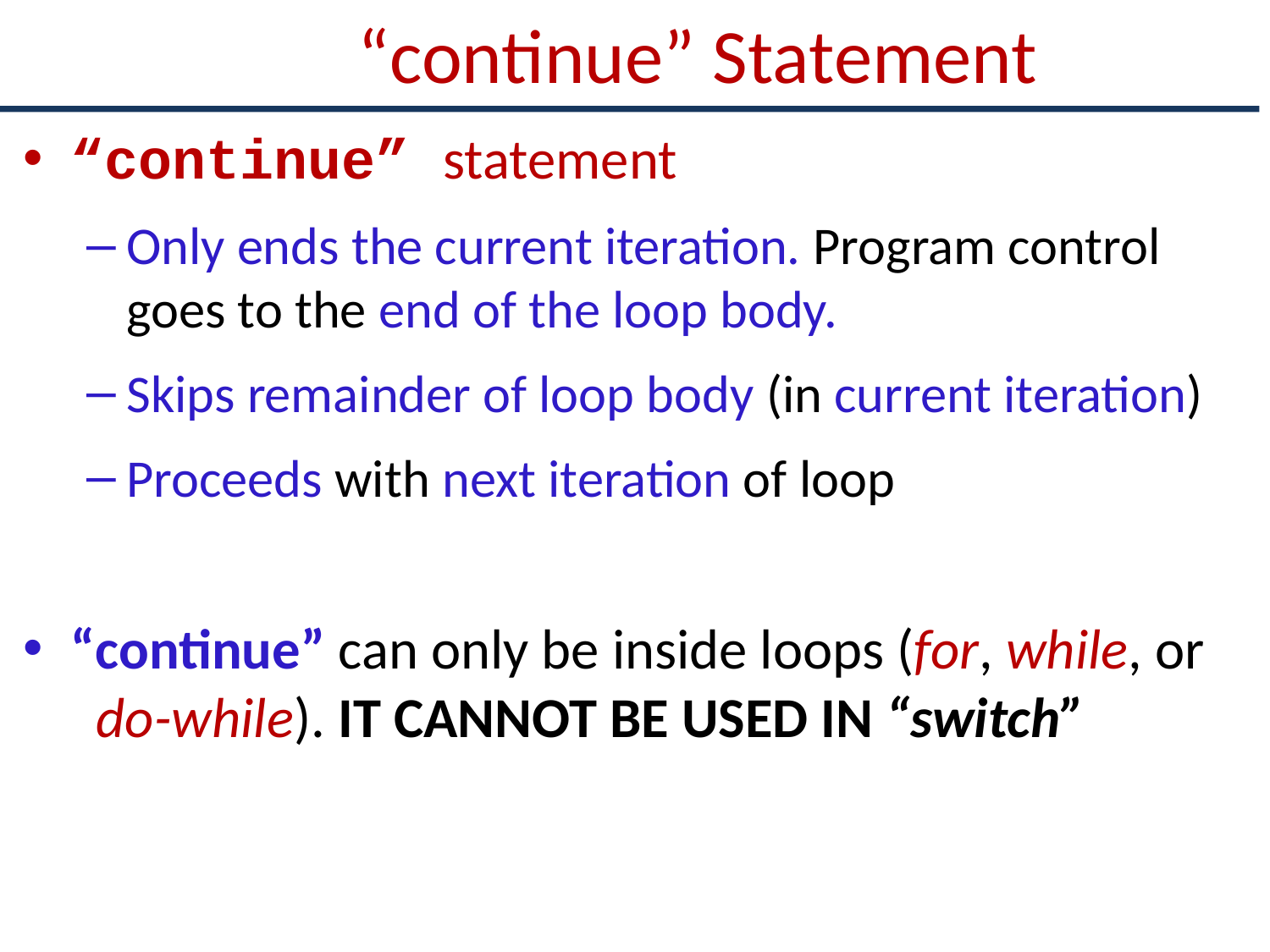

# “continue” Statement

“continue” statement
Only ends the current iteration. Program control goes to the end of the loop body.
Skips remainder of loop body (in current iteration)
Proceeds with next iteration of loop

“continue” can only be inside loops (for, while, or    do-while). IT CANNOT BE USED IN “switch”